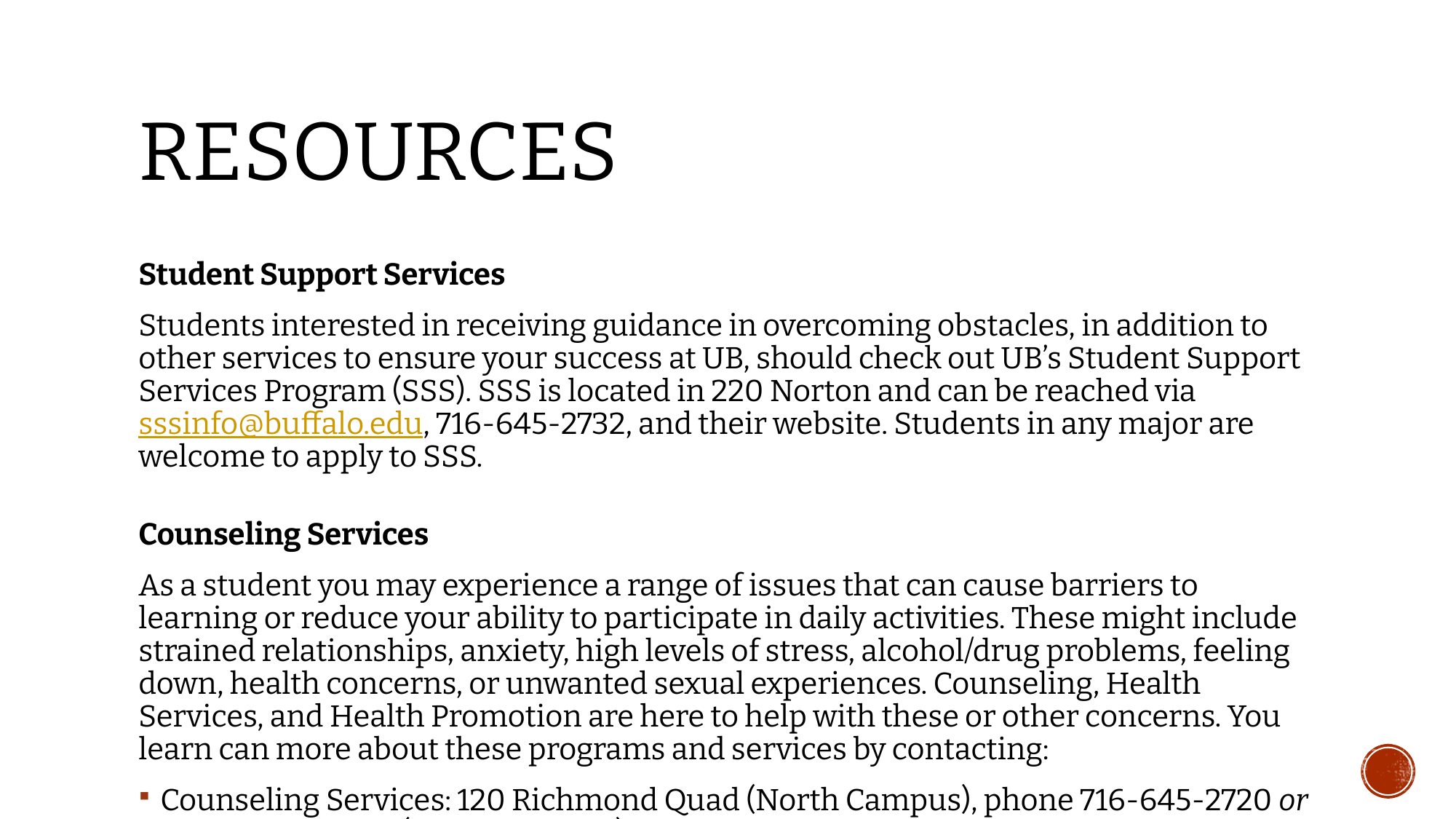

# Resources
Student Support Services
Students interested in receiving guidance in overcoming obstacles, in addition to other services to ensure your success at UB, should check out UB’s Student Support Services Program (SSS). SSS is located in 220 Norton and can be reached via sssinfo@buffalo.edu, 716-645-2732, and their website. Students in any major are welcome to apply to SSS.
Counseling Services
As a student you may experience a range of issues that can cause barriers to learning or reduce your ability to participate in daily activities. These might include strained relationships, anxiety, high levels of stress, alcohol/drug problems, feeling down, health concerns, or unwanted sexual experiences. Counseling, Health Services, and Health Promotion are here to help with these or other concerns. You learn can more about these programs and services by contacting:
Counseling Services: 120 Richmond Quad (North Campus), phone 716-645-2720 or 202 Michael Hall (South Campus), phone: 716-829-5800
Health Services: Michael Hall (South Campus), phone: 716-829-3316
Health Promotion: 114 Student Union (North Campus), phone: 716-645-2837
Sexual Violence
UB is committed to providing a safe learning environment free of all forms of discrimination and sexual harassment, including sexual assault, domestic and dating violence and stalking. If you have experienced gender-based violence (intimate partner violence, attempted or completed sexual assault, harassment, coercion, stalking, etc.), UB has resources to help. This includes academic accommodations, health and counseling services, housing accommodations, helping with legal protective orders, and assistance with reporting the incident to police or other UB officials if you so choose. Please contact UB’s Title IX Coordinator at 716-645-2266 for more information. For confidential assistance, you may also contact a Crisis Services Campus Advocate at 716-796-4399.